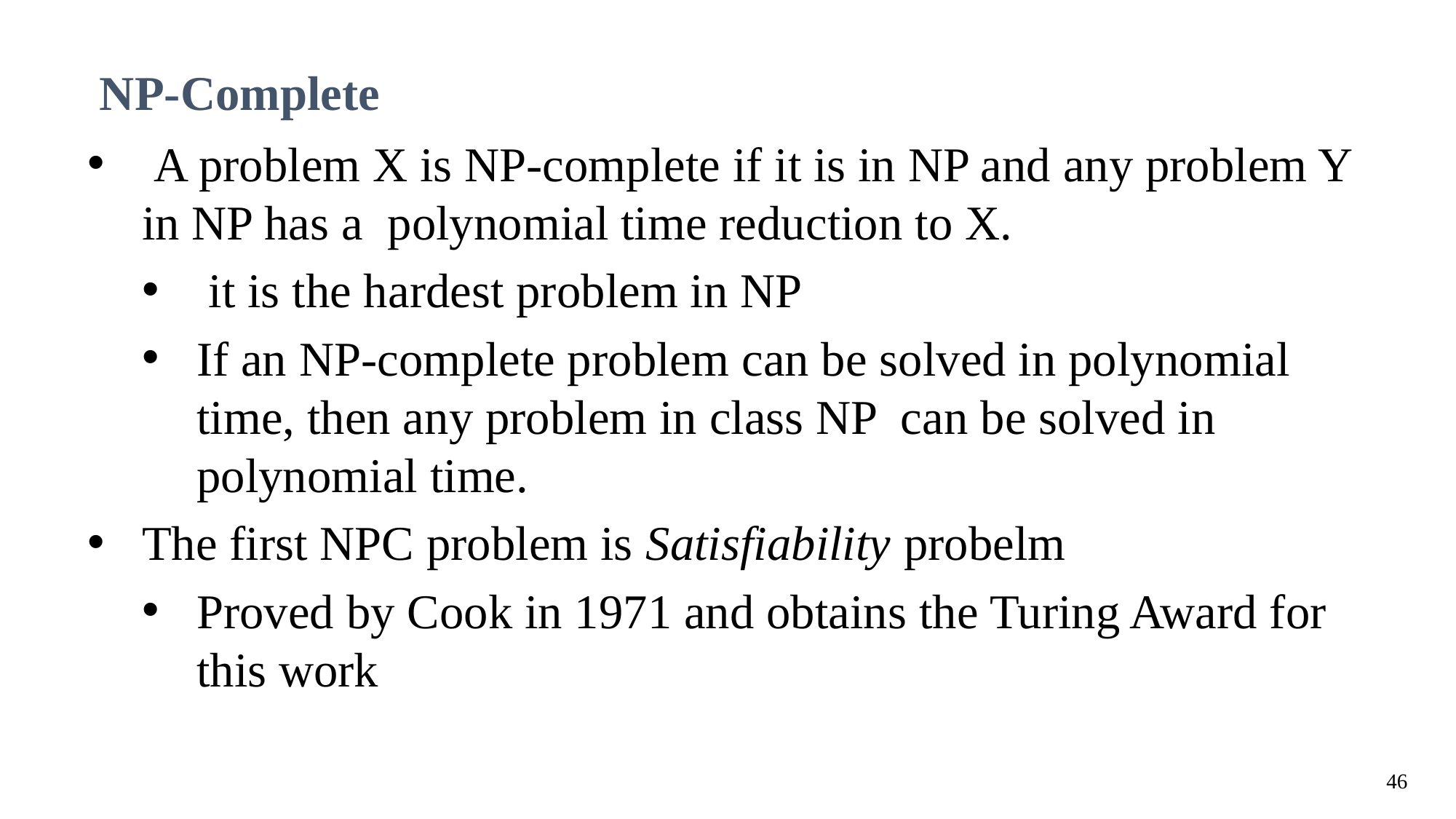

46
# NP-Complete
 A problem X is NP-complete if it is in NP and any problem Y in NP has a  polynomial time reduction to X.
 it is the hardest problem in NP
If an NP-complete problem can be solved in polynomial time, then any problem in class NP  can be solved in polynomial time.
The first NPC problem is Satisfiability probelm
Proved by Cook in 1971 and obtains the Turing Award for this work